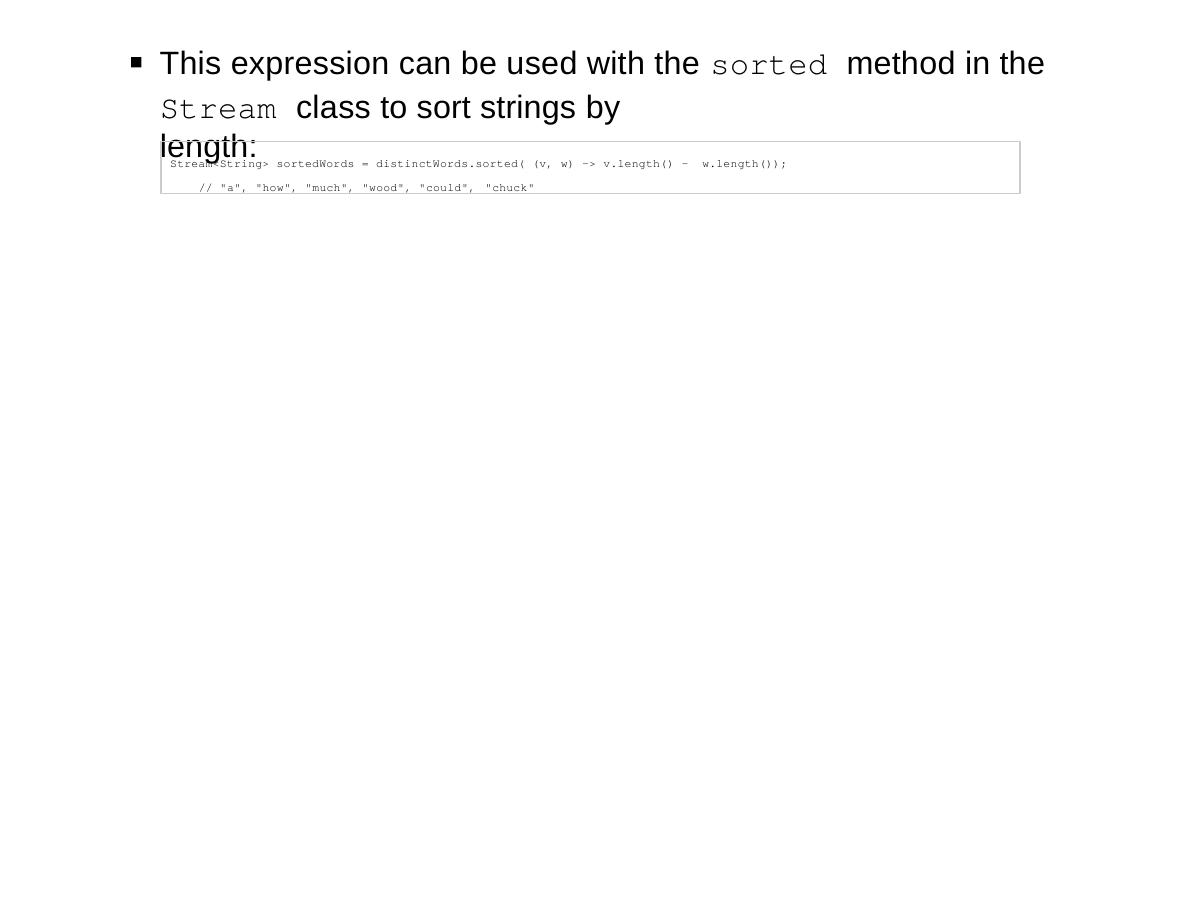

# This expression can be used with the sorted method in the

Stream class to sort strings by length:

Stream<String> sortedWords = distinctWords.sorted( (v, w) -> v.length() - w.length());

// "a", "how", "much", "wood", "could", "chuck"